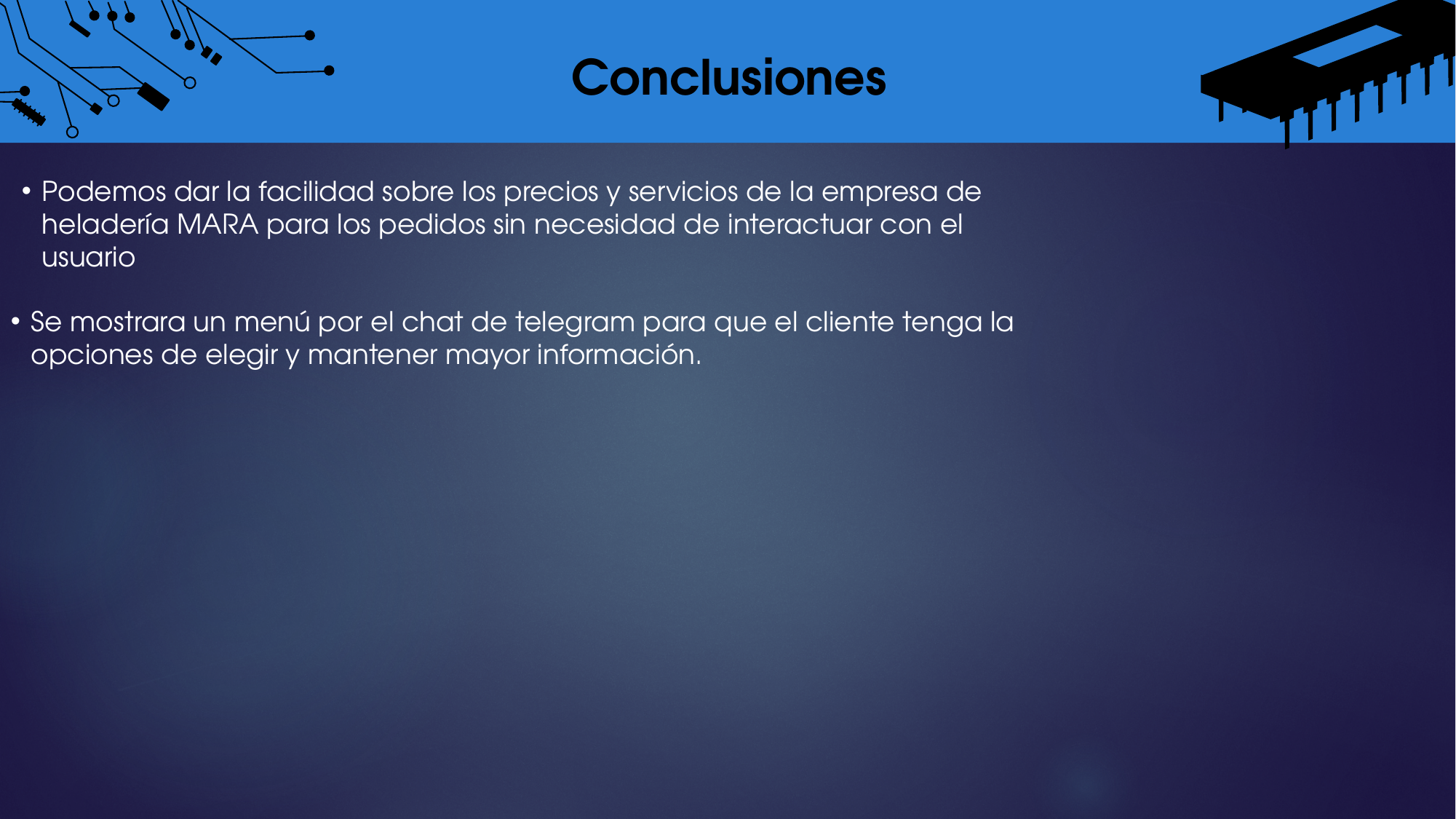

Conclusiones
Podemos dar la facilidad sobre los precios y servicios de la empresa de heladería MARA para los pedidos sin necesidad de interactuar con el usuario
Se mostrara un menú por el chat de telegram para que el cliente tenga la opciones de elegir y mantener mayor información.